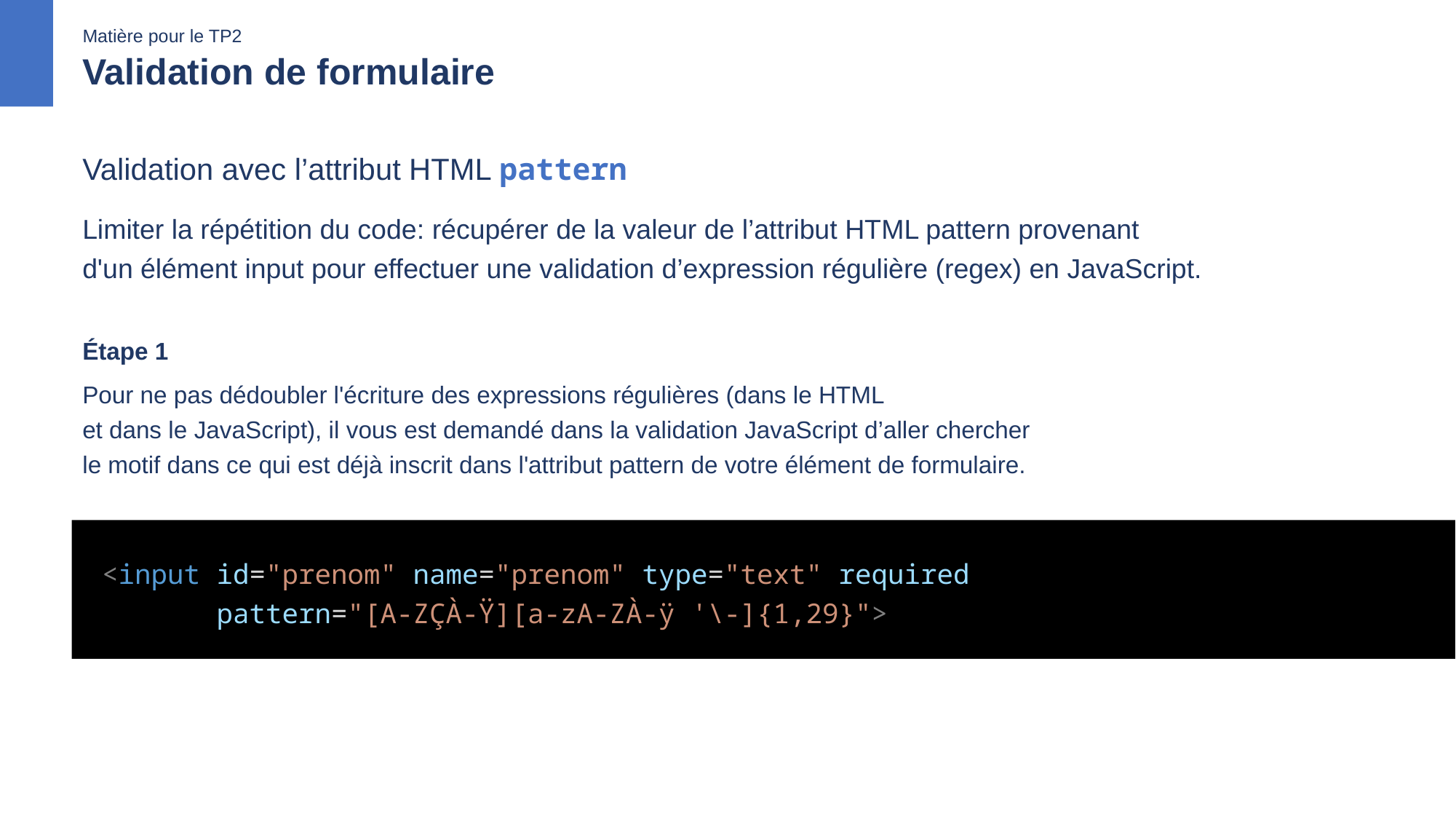

Matière pour le TP2
Validation de formulaire
Validation avec l’attribut HTML pattern
Limiter la répétition du code: récupérer de la valeur de l’attribut HTML pattern provenant
d'un élément input pour effectuer une validation d’expression régulière (regex) en JavaScript.
Étape 1
Pour ne pas dédoubler l'écriture des expressions régulières (dans le HTML
et dans le JavaScript), il vous est demandé dans la validation JavaScript d’aller chercher
le motif dans ce qui est déjà inscrit dans l'attribut pattern de votre élément de formulaire.
<input id="prenom" name="prenom" type="text" required
       pattern="[A-ZÇÀ-Ÿ][a-zA-ZÀ-ÿ '\-]{1,29}">